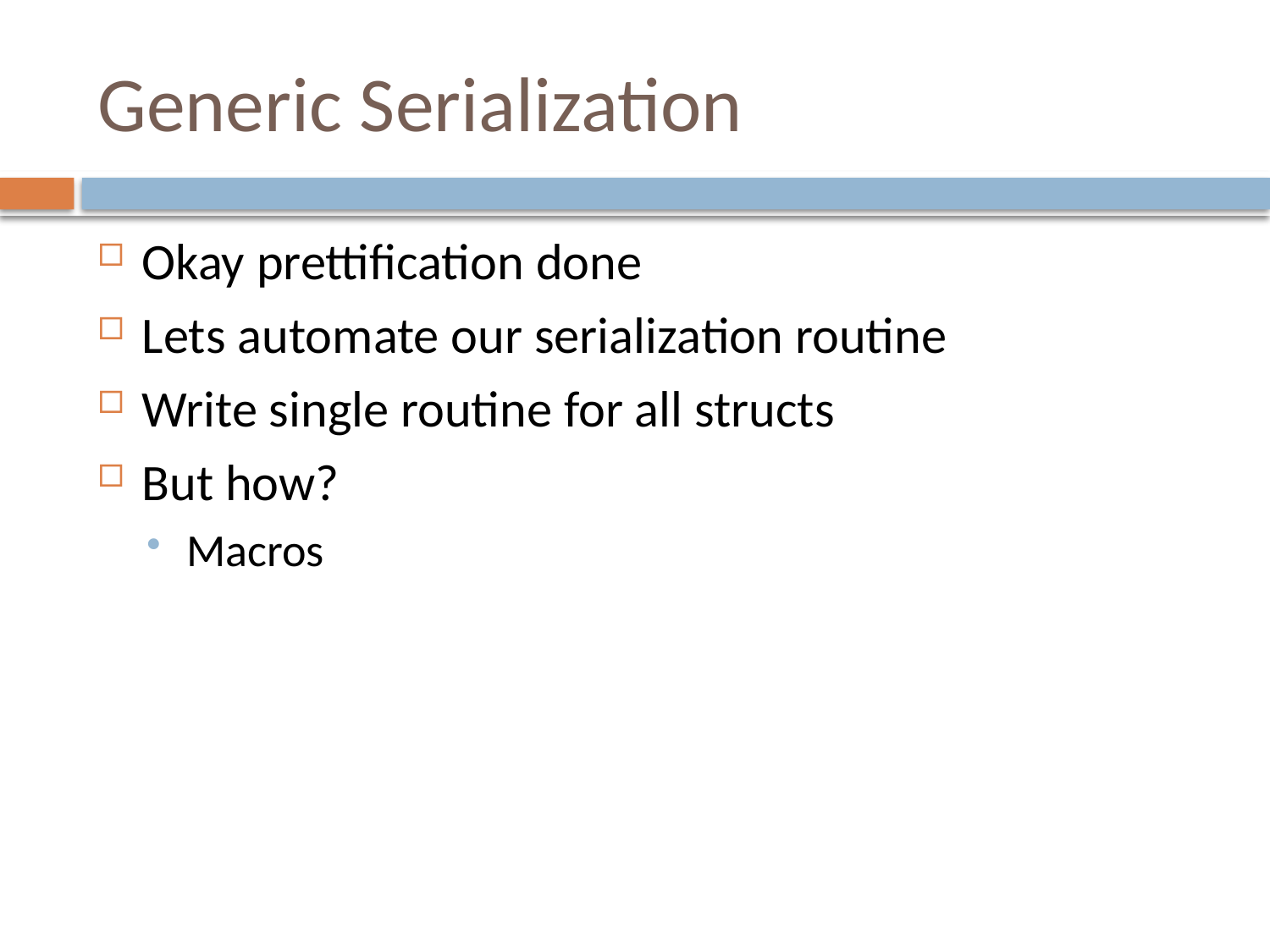

# Generic Serialization
Okay prettification done
Lets automate our serialization routine
Write single routine for all structs
But how?
Macros